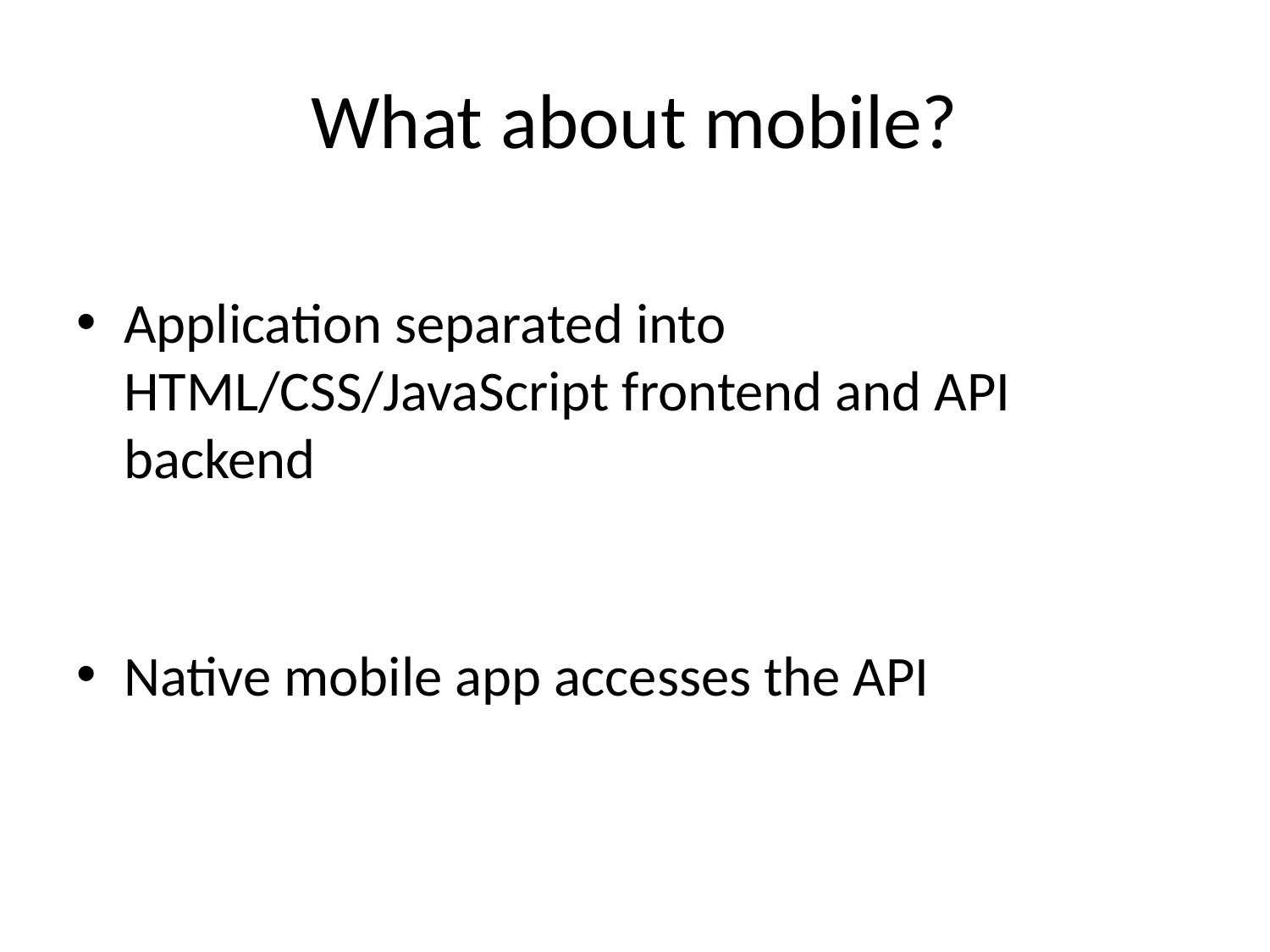

# What about mobile?
Application separated into HTML/CSS/JavaScript frontend and API backend

Native mobile app accesses the API